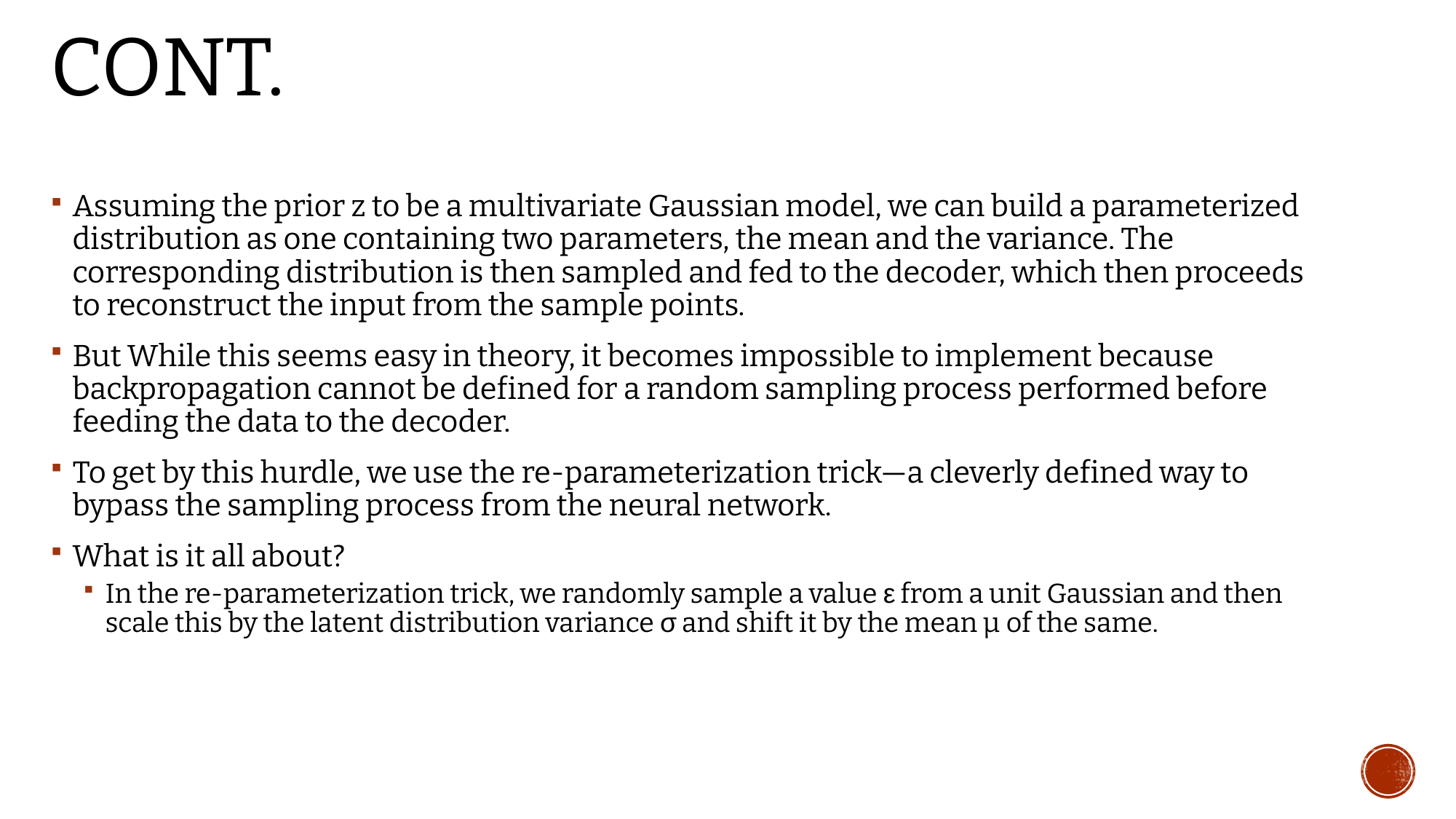

# Cont.
Assuming the prior z to be a multivariate Gaussian model, we can build a parameterized distribution as one containing two parameters, the mean and the variance. The corresponding distribution is then sampled and fed to the decoder, which then proceeds to reconstruct the input from the sample points.
But While this seems easy in theory, it becomes impossible to implement because backpropagation cannot be defined for a random sampling process performed before feeding the data to the decoder.
To get by this hurdle, we use the re-parameterization trick—a cleverly defined way to bypass the sampling process from the neural network.
What is it all about?
In the re-parameterization trick, we randomly sample a value ε from a unit Gaussian and then scale this by the latent distribution variance σ and shift it by the mean μ of the same.